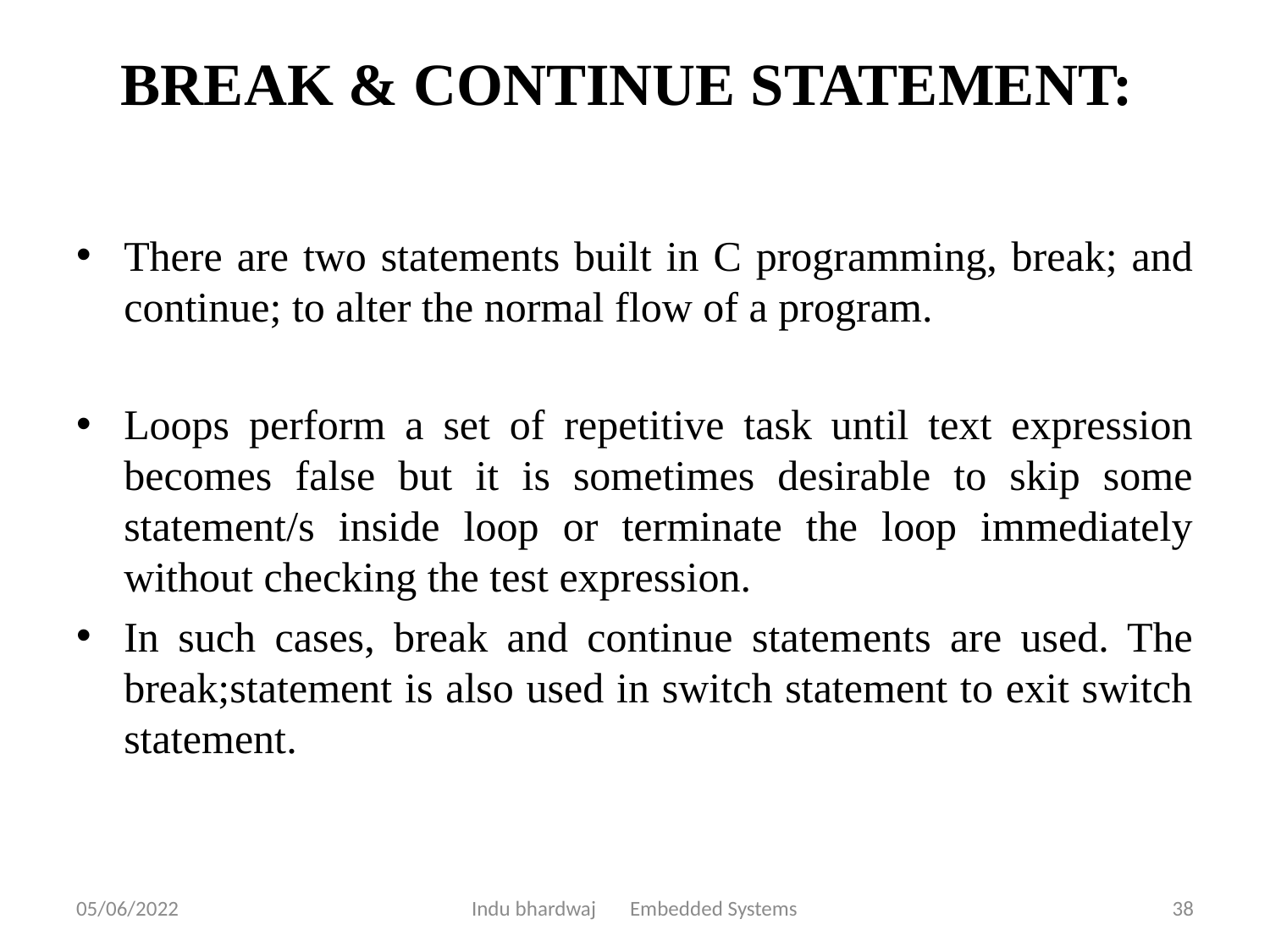

# BREAK & CONTINUE STATEMENT:
There are two statements built in C programming, break; and continue; to alter the normal flow of a program.

Loops perform a set of repetitive task until text expression becomes false but it is sometimes desirable to skip some statement/s inside loop or terminate the loop immediately without checking the test expression.
In such cases, break and continue statements are used. The break;statement is also used in switch statement to exit switch statement.
05/06/2022
Indu bhardwaj       Embedded Systems
38